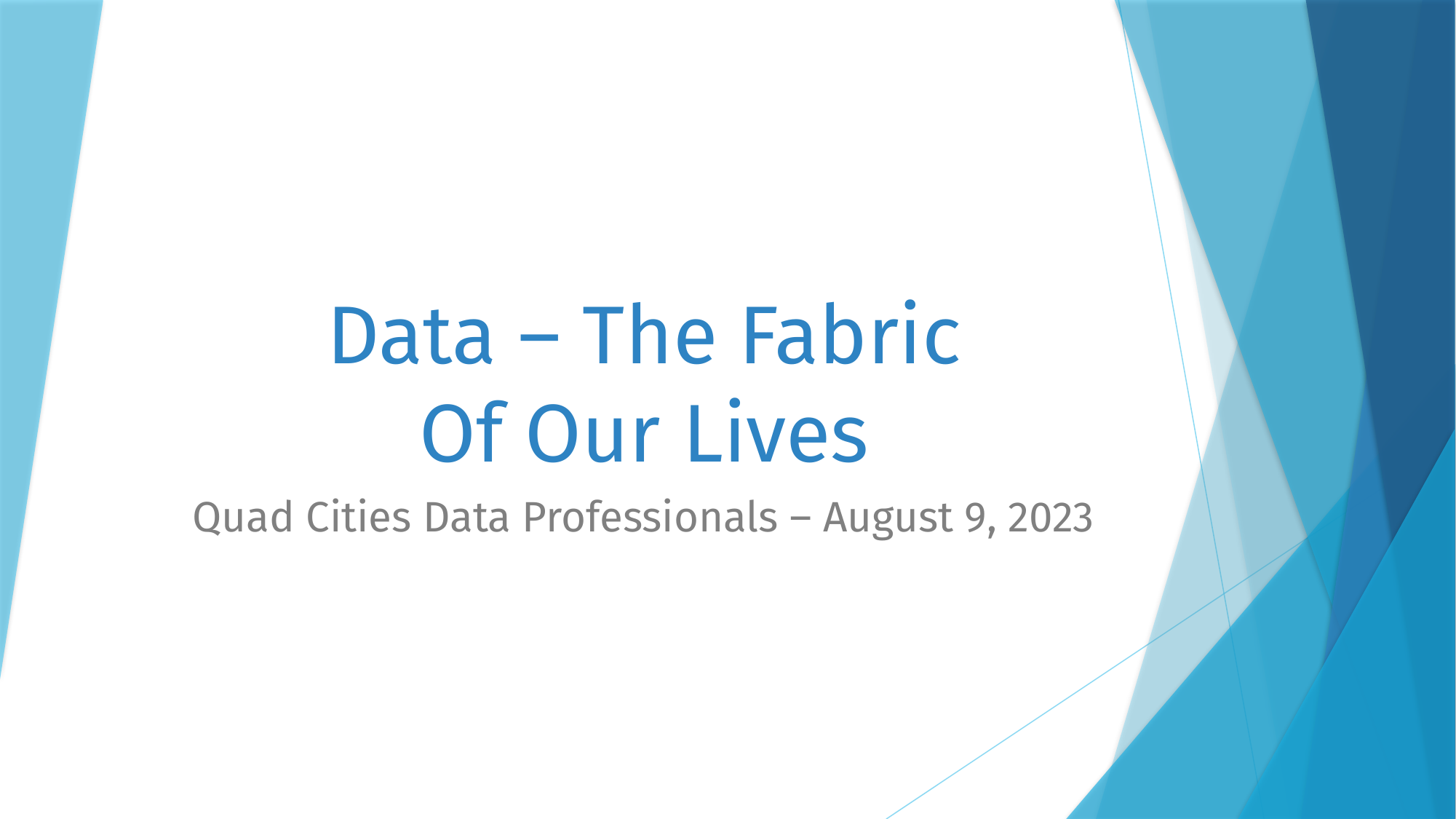

# Data – The Fabric Of Our Lives
Quad Cities Data Professionals – August 9, 2023